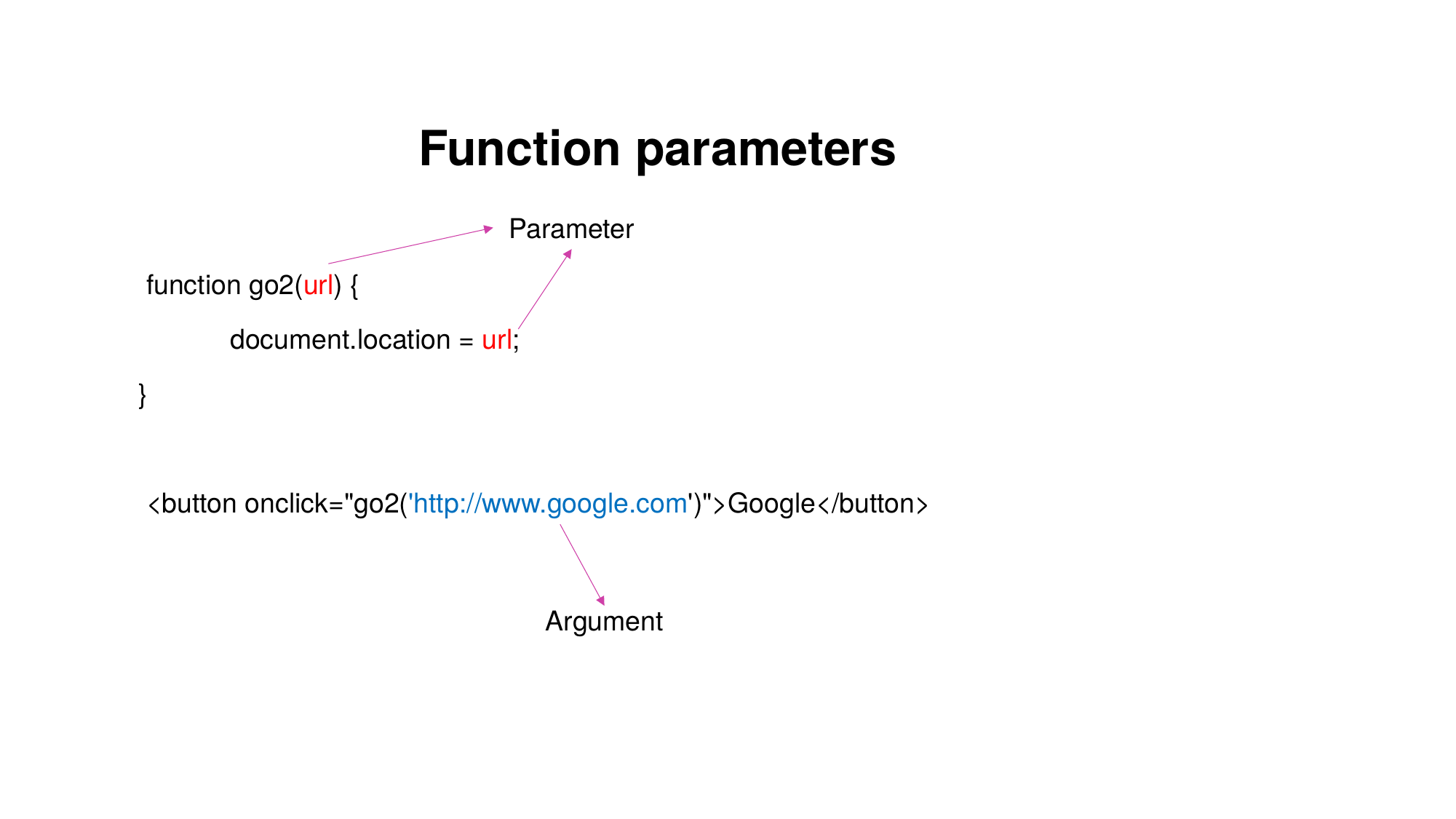

# Function parameters
Parameter
 function go2(url) {
            document.location = url;
}

 <button onclick="go2('http://www.google.com')">Google</button>
Argument